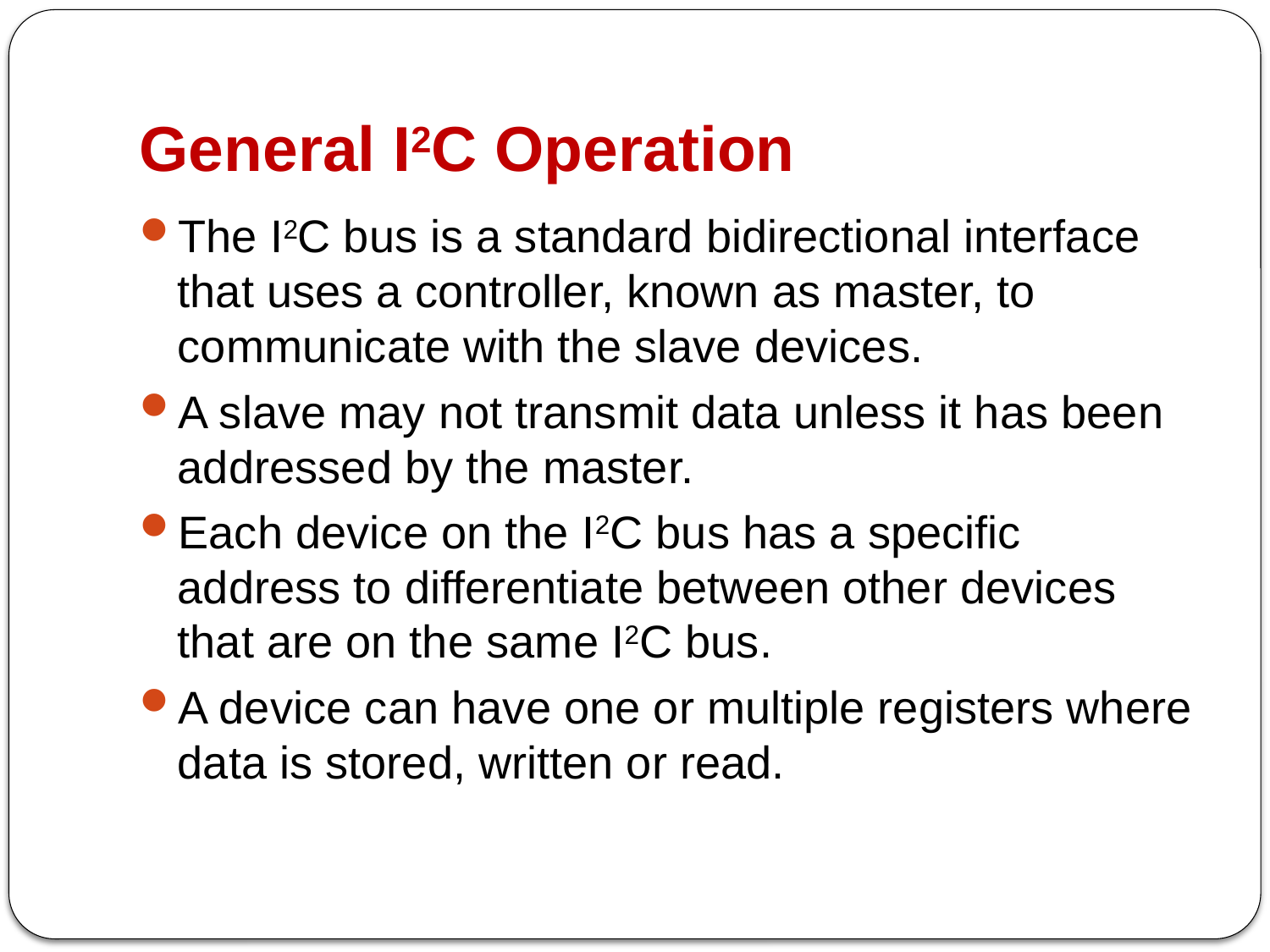

# General I2C Operation
The I2C bus is a standard bidirectional interface that uses a controller, known as master, to communicate with the slave devices.
A slave may not transmit data unless it has been addressed by the master.
Each device on the I2C bus has a specific address to differentiate between other devices that are on the same I2C bus.
A device can have one or multiple registers where data is stored, written or read.